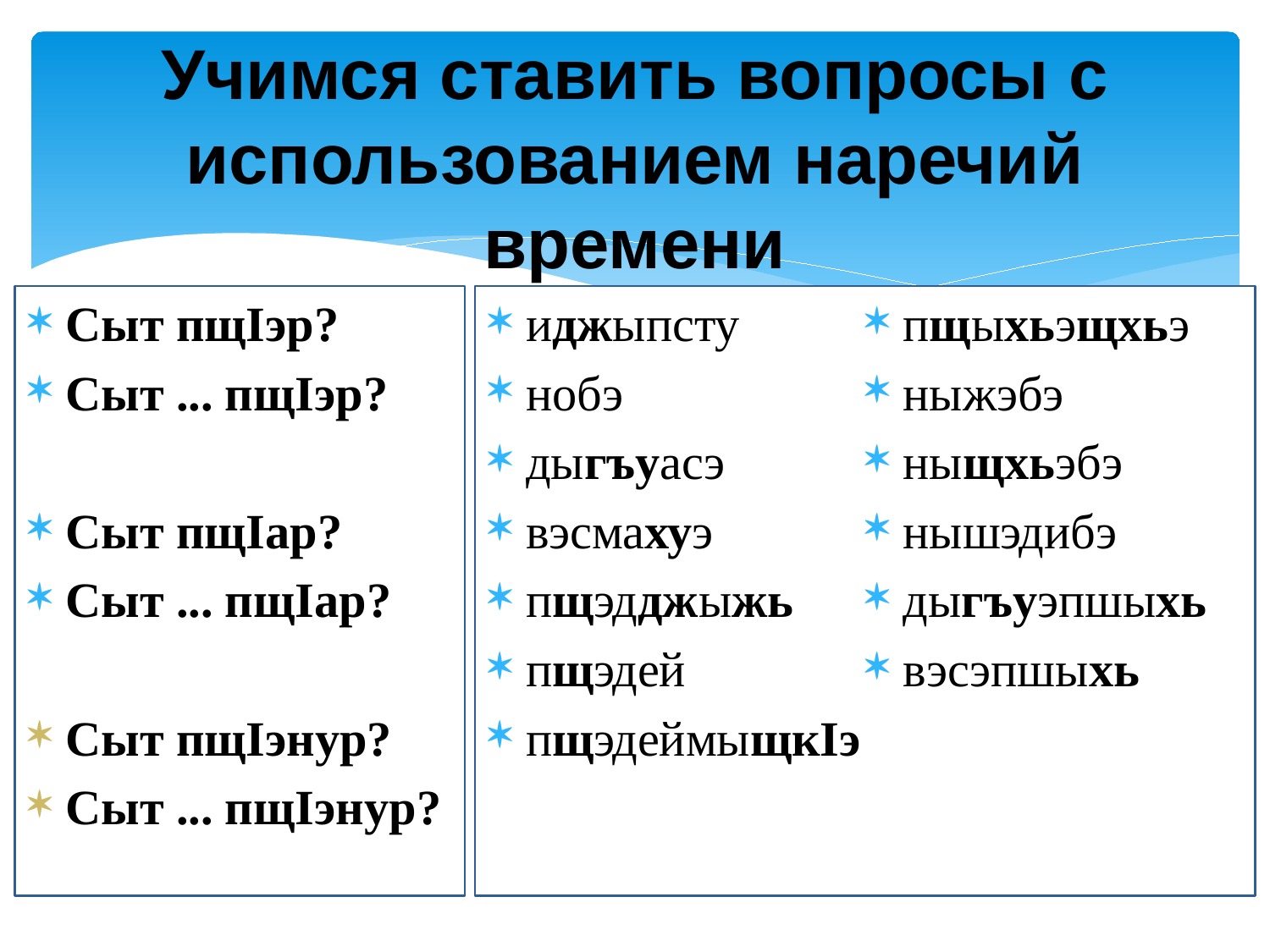

# Учимся ставить вопросы с использованием наречий времени
Сыт пщIэр?
Сыт ... пщIэр?

Сыт пщIар?
Сыт ... пщIар?

Сыт пщIэнур?
Сыт ... пщIэнур?

иджыпсту
нобэ
дыгъуасэ
вэсмахуэ
пщэдджыжь
пщэдей
пщэдеймыщкIэ

пщыхьэщхьэ
ныжэбэ
ныщхьэбэ
нышэдибэ
дыгъуэпшыхь
вэсэпшыхь